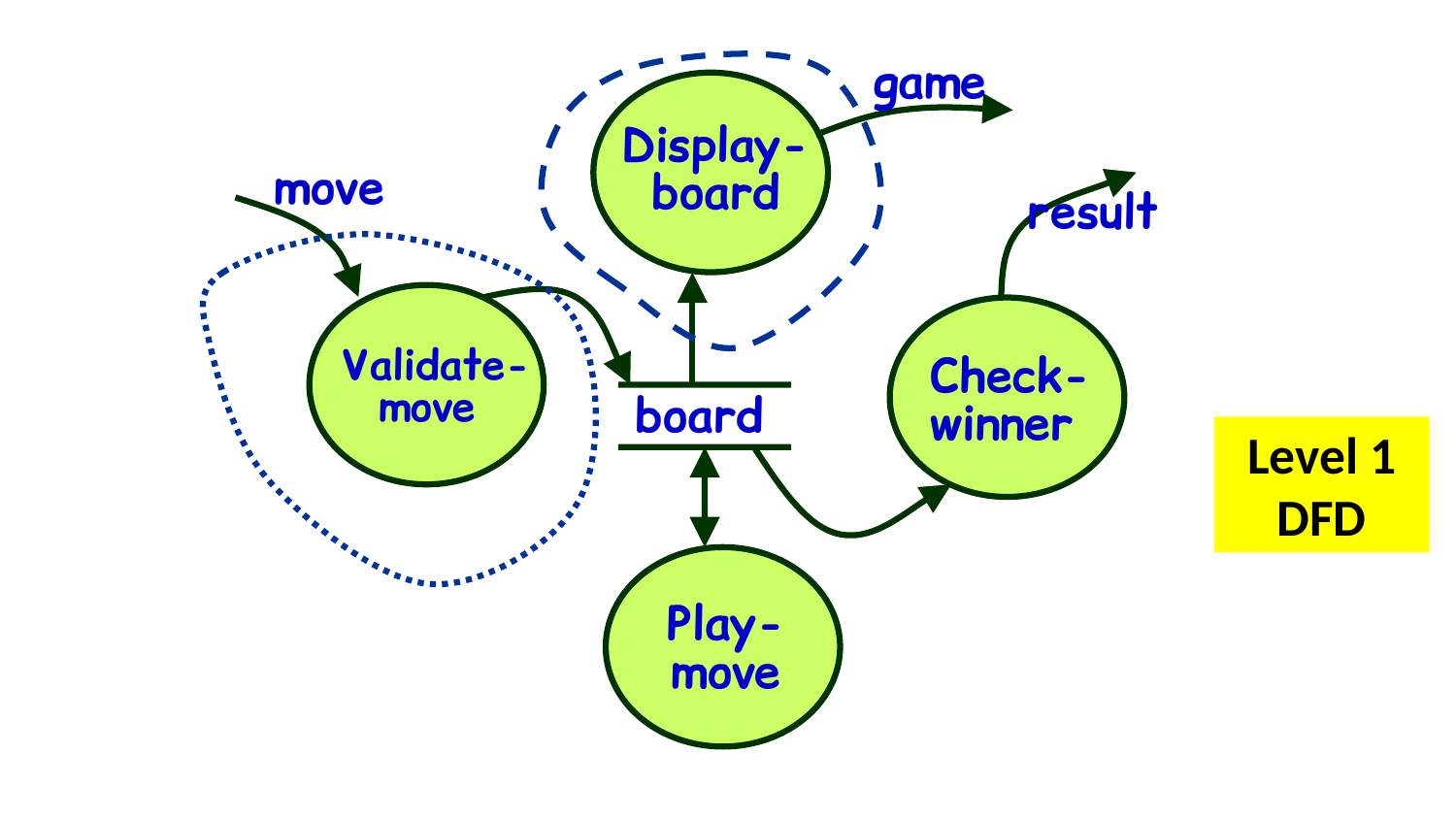

game

Display-board
move

result

 Validate-move
Check-winner

board

Play-move
# Level 1 DFD